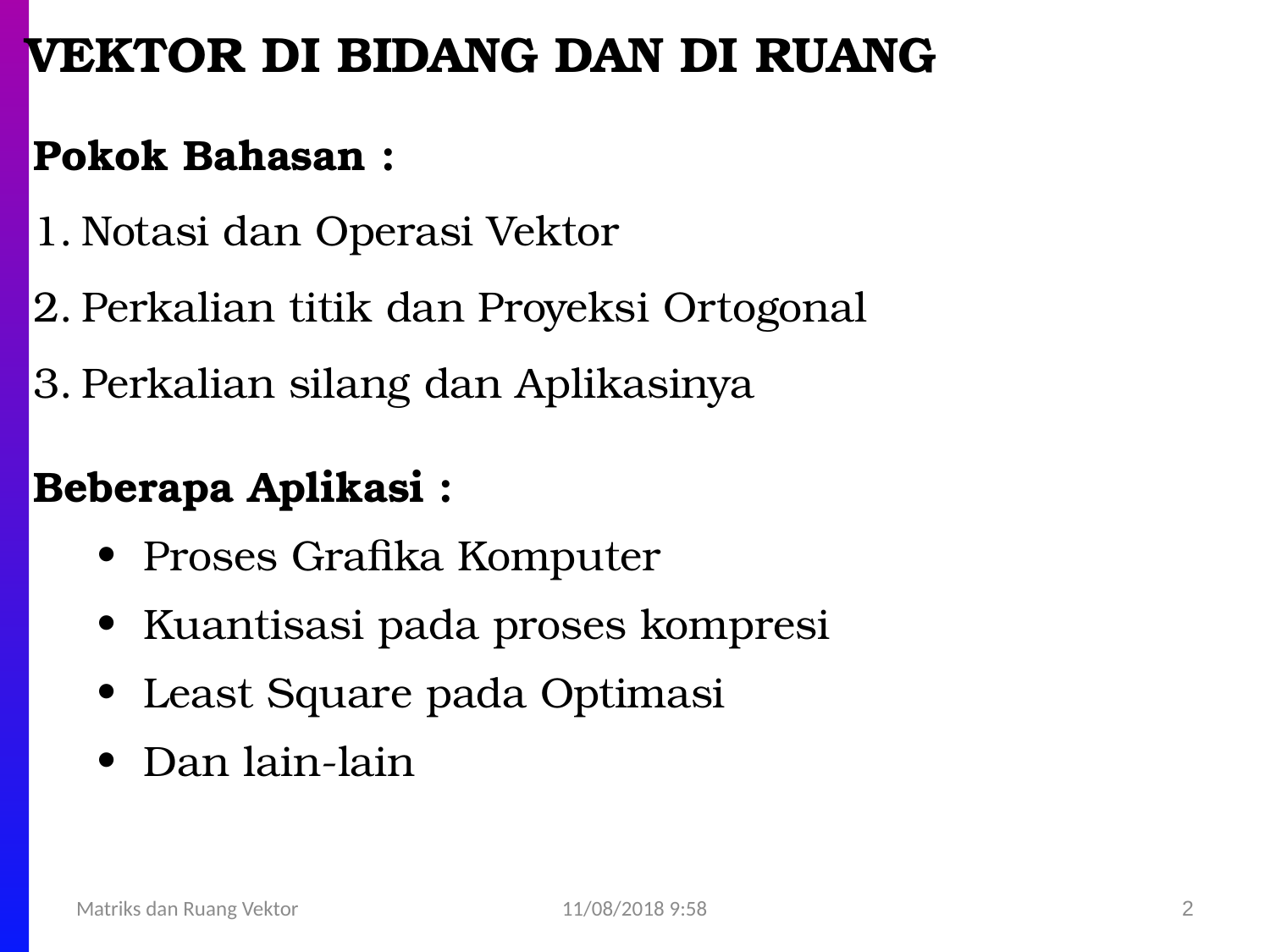

VEKTOR DI BIDANG DAN DI RUANG
Pokok Bahasan :
Notasi dan Operasi Vektor
Perkalian titik dan Proyeksi Ortogonal
Perkalian silang dan Aplikasinya

Beberapa Aplikasi :
Proses Grafika Komputer
Kuantisasi pada proses kompresi
Least Square pada Optimasi
Dan lain-lain
11/08/2018 9:58
Matriks dan Ruang Vektor
2